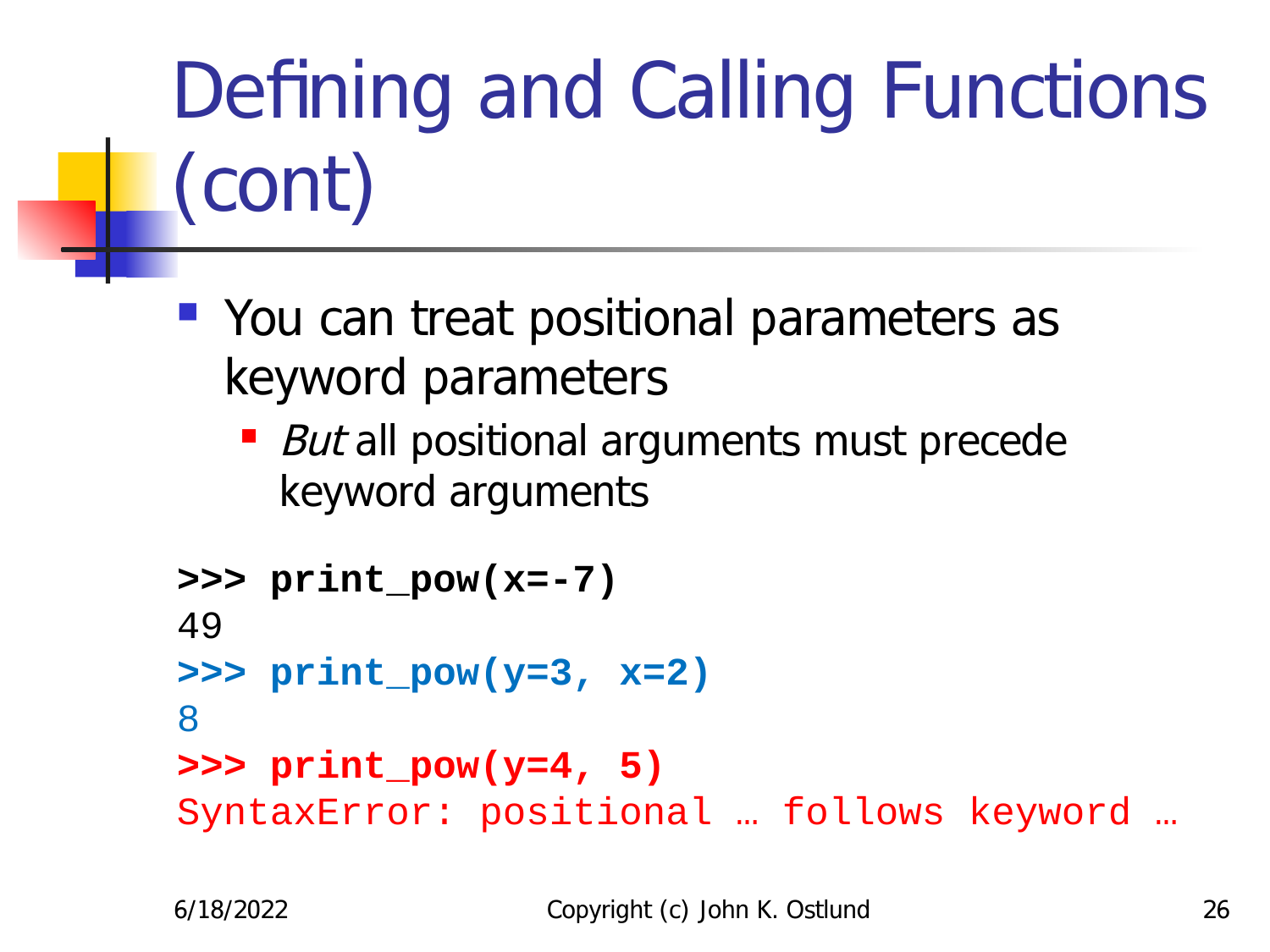

# Defining and Calling Functions (cont)
You can treat positional parameters as keyword parameters
But all positional arguments must precede keyword arguments

>>> print_pow(x=-7)
49
>>> print_pow(y=3, x=2)
8
>>> print_pow(y=4, 5)
SyntaxError: positional … follows keyword …

6/18/2022
Copyright (c) John K. Ostlund
26